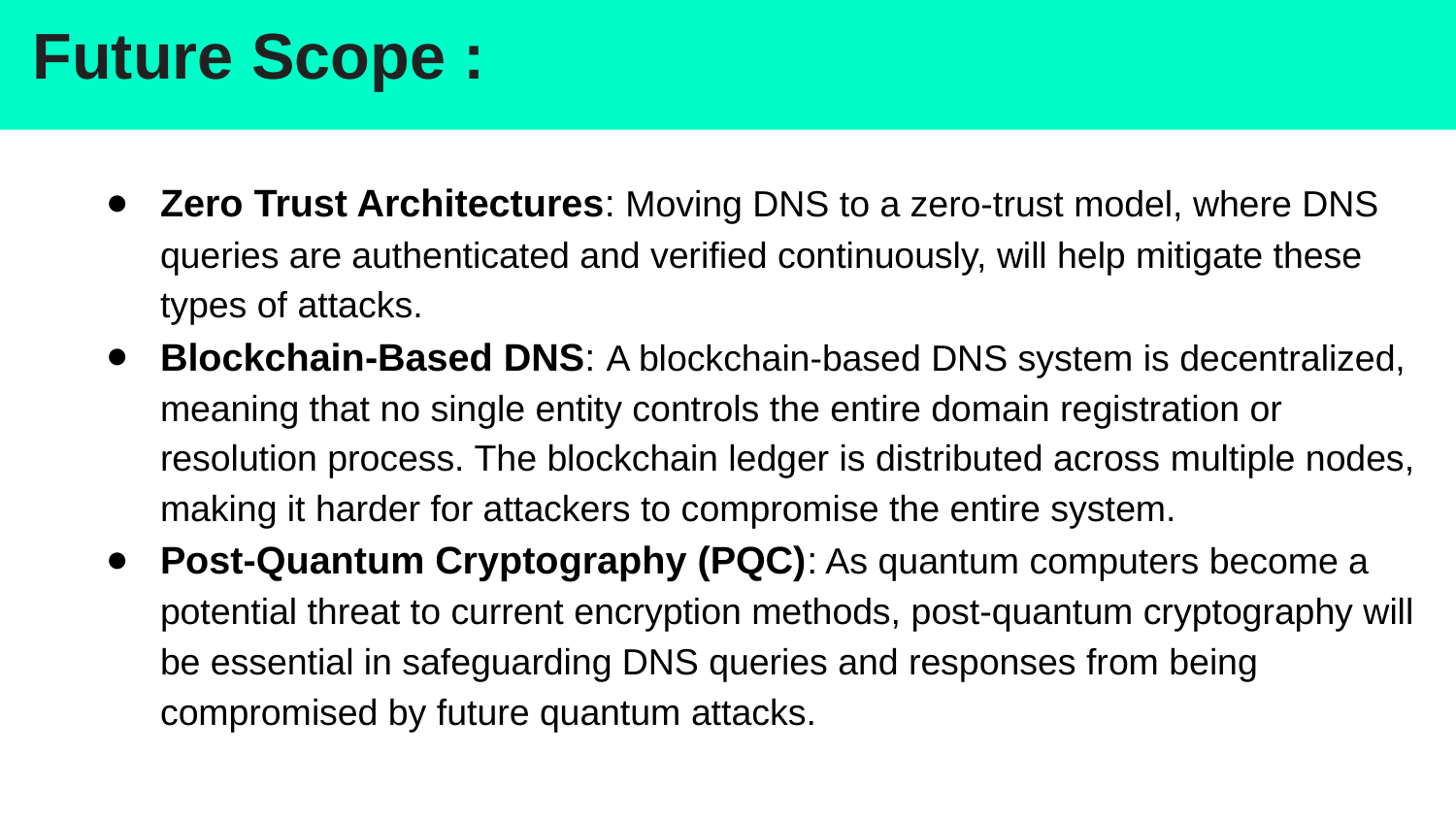

# Future Scope :

Zero Trust Architectures: Moving DNS to a zero-trust model, where DNS queries are authenticated and verified continuously, will help mitigate these types of attacks.
Blockchain-Based DNS: A blockchain-based DNS system is decentralized, meaning that no single entity controls the entire domain registration or resolution process. The blockchain ledger is distributed across multiple nodes, making it harder for attackers to compromise the entire system.
Post-Quantum Cryptography (PQC): As quantum computers become a potential threat to current encryption methods, post-quantum cryptography will be essential in safeguarding DNS queries and responses from being compromised by future quantum attacks.